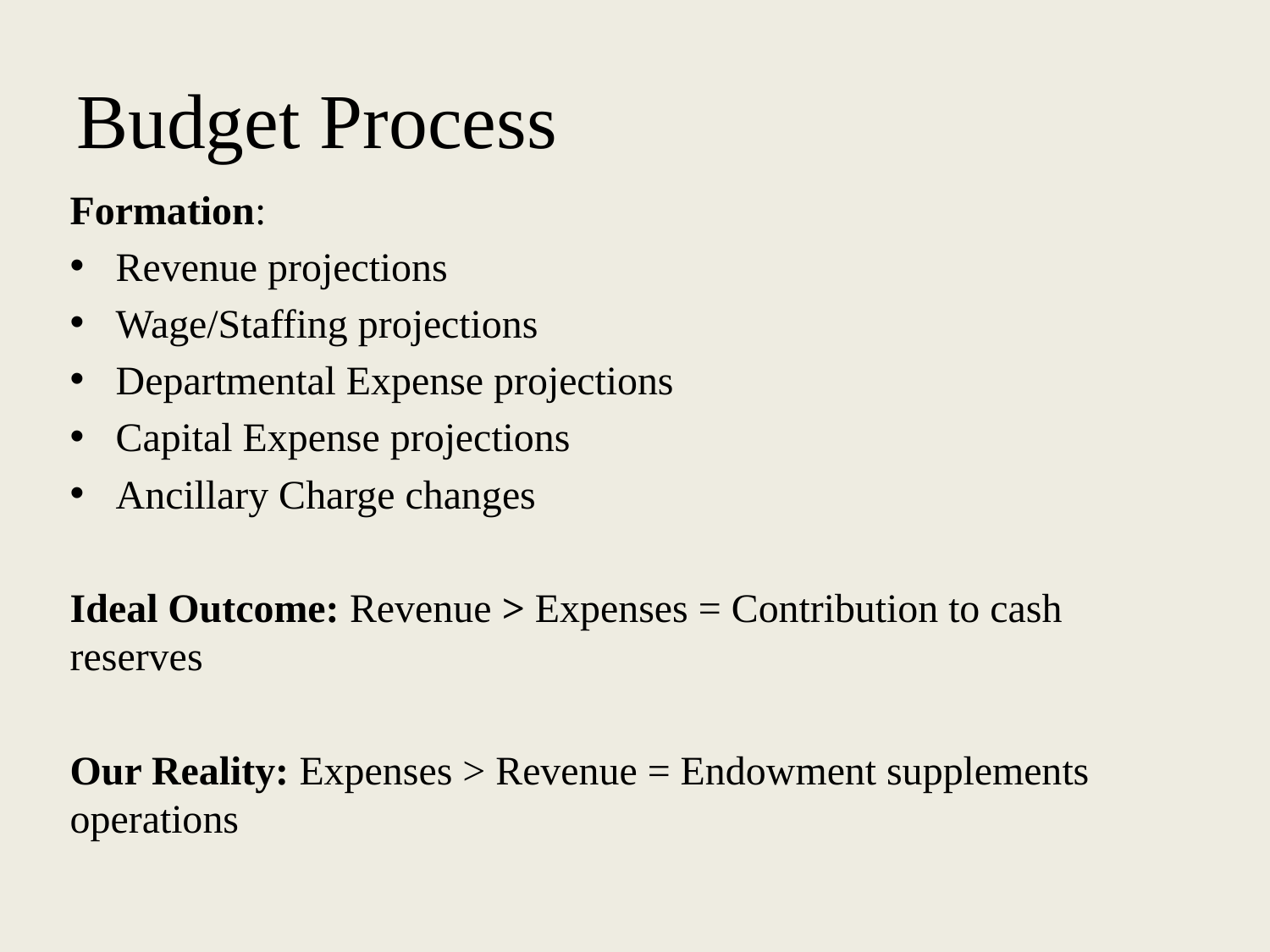

# Budget Process
Formation:
Revenue projections
Wage/Staffing projections
Departmental Expense projections
Capital Expense projections
Ancillary Charge changes

Ideal Outcome: Revenue > Expenses = Contribution to cash reserves

Our Reality: Expenses > Revenue = Endowment supplements operations